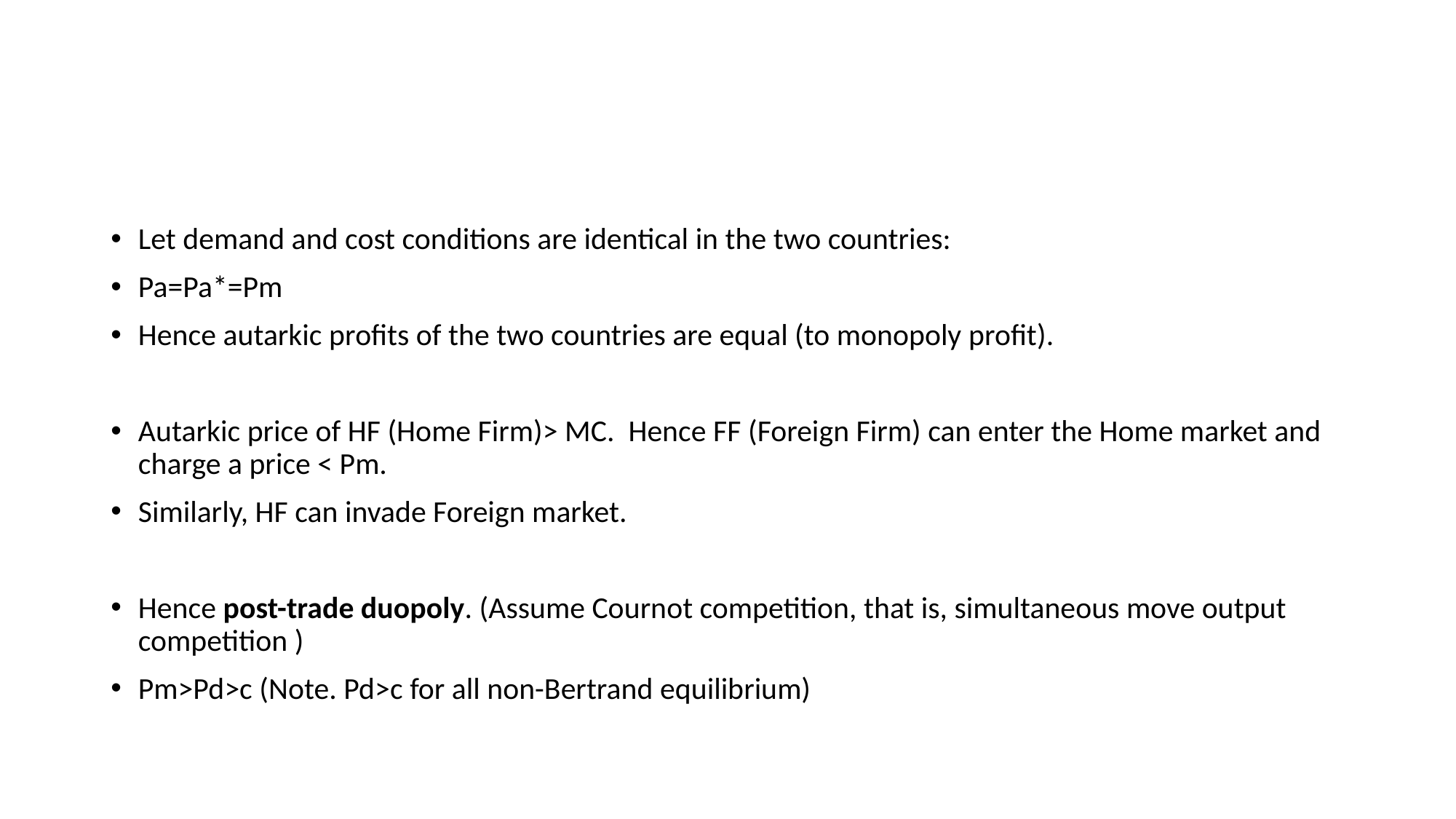

#
Let demand and cost conditions are identical in the two countries:
Pa=Pa*=Pm
Hence autarkic profits of the two countries are equal (to monopoly profit).

Autarkic price of HF (Home Firm)> MC.  Hence FF (Foreign Firm) can enter the Home market and charge a price < Pm.
Similarly, HF can invade Foreign market.

Hence post-trade duopoly. (Assume Cournot competition, that is, simultaneous move output competition )
Pm>Pd>c (Note. Pd>c for all non-Bertrand equilibrium)